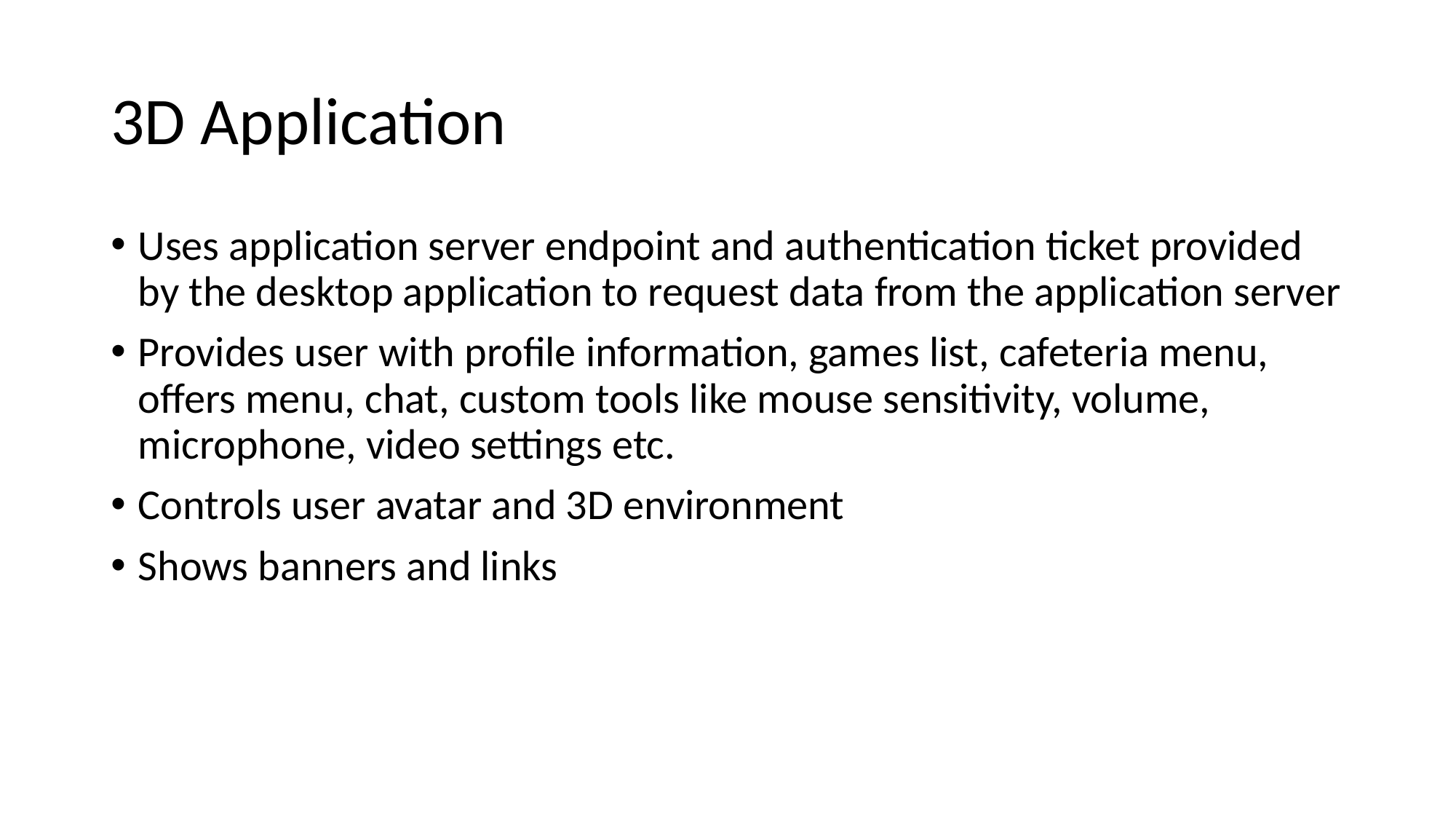

# 3D Application
Uses application server endpoint and authentication ticket provided by the desktop application to request data from the application server
Provides user with profile information, games list, cafeteria menu, offers menu, chat, custom tools like mouse sensitivity, volume, microphone, video settings etc.
Controls user avatar and 3D environment
Shows banners and links